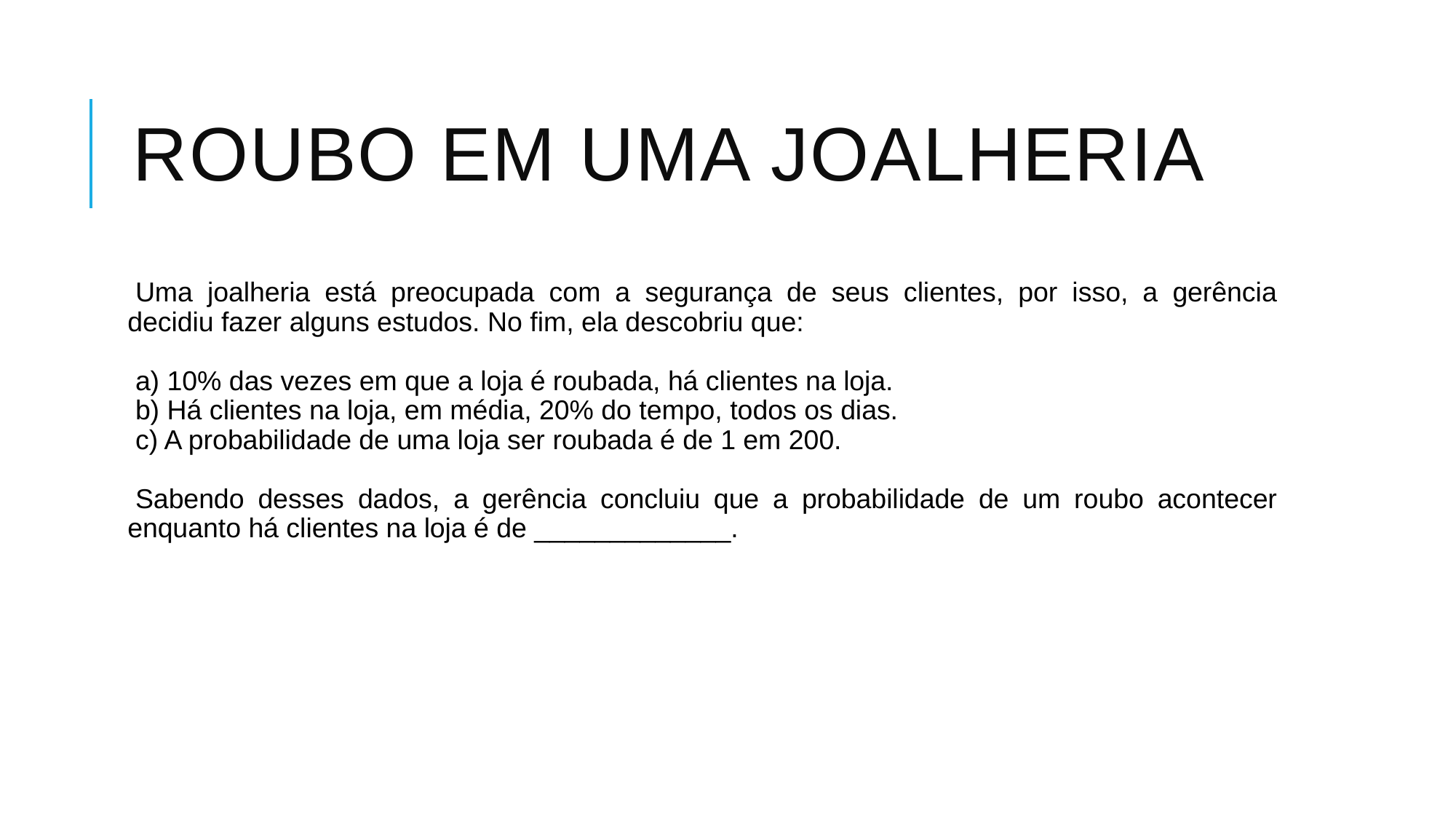

# Roubo em uma joalheria
Uma joalheria está preocupada com a segurança de seus clientes, por isso, a gerência decidiu fazer alguns estudos. No fim, ela descobriu que:

a) 10% das vezes em que a loja é roubada, há clientes na loja.
b) Há clientes na loja, em média, 20% do tempo, todos os dias.
c) A probabilidade de uma loja ser roubada é de 1 em 200.

Sabendo desses dados, a gerência concluiu que a probabilidade de um roubo acontecer enquanto há clientes na loja é de _____________.